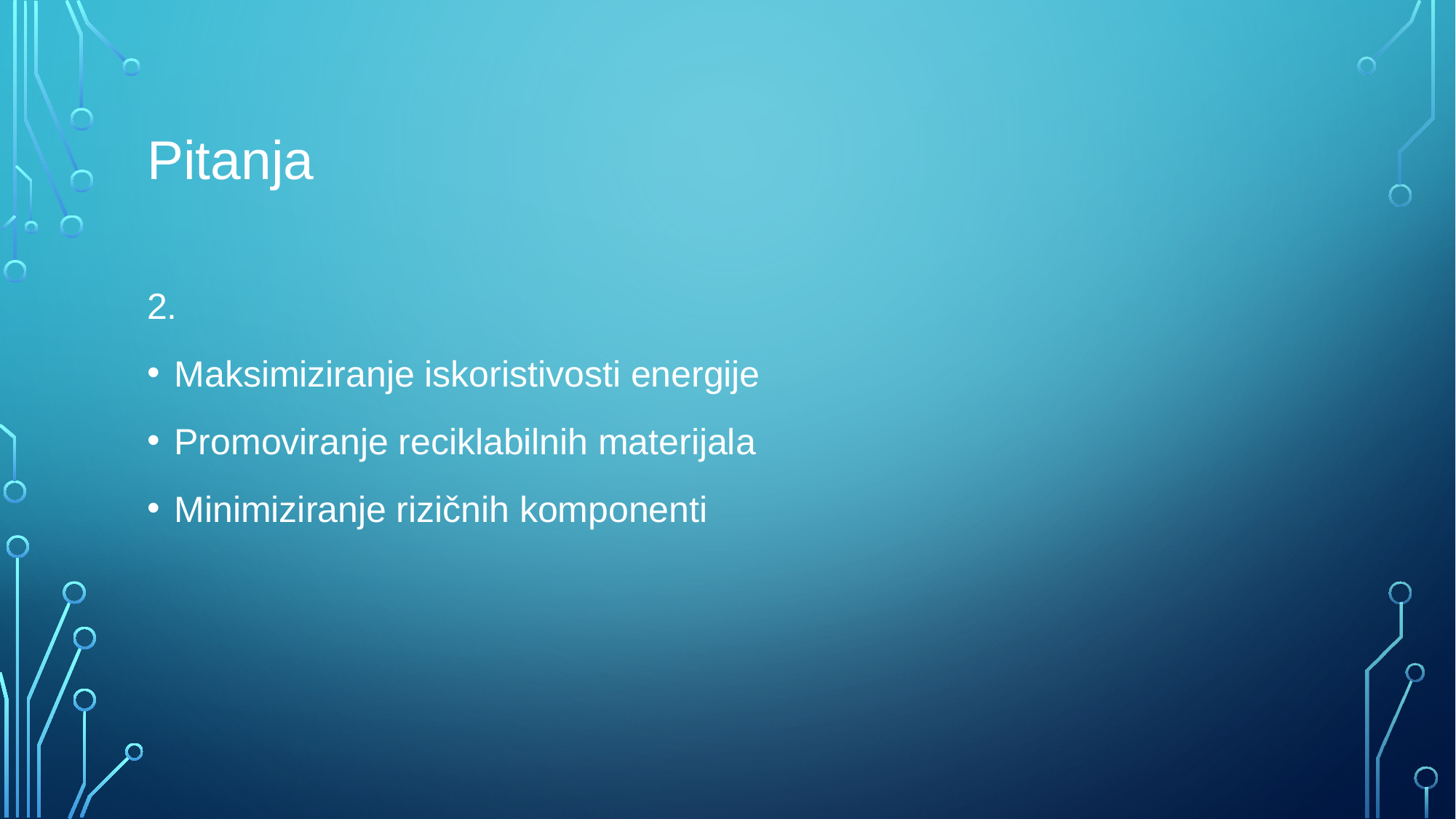

# Pitanja
2.
Maksimiziranje iskoristivosti energije
Promoviranje reciklabilnih materijala
Minimiziranje rizičnih komponenti